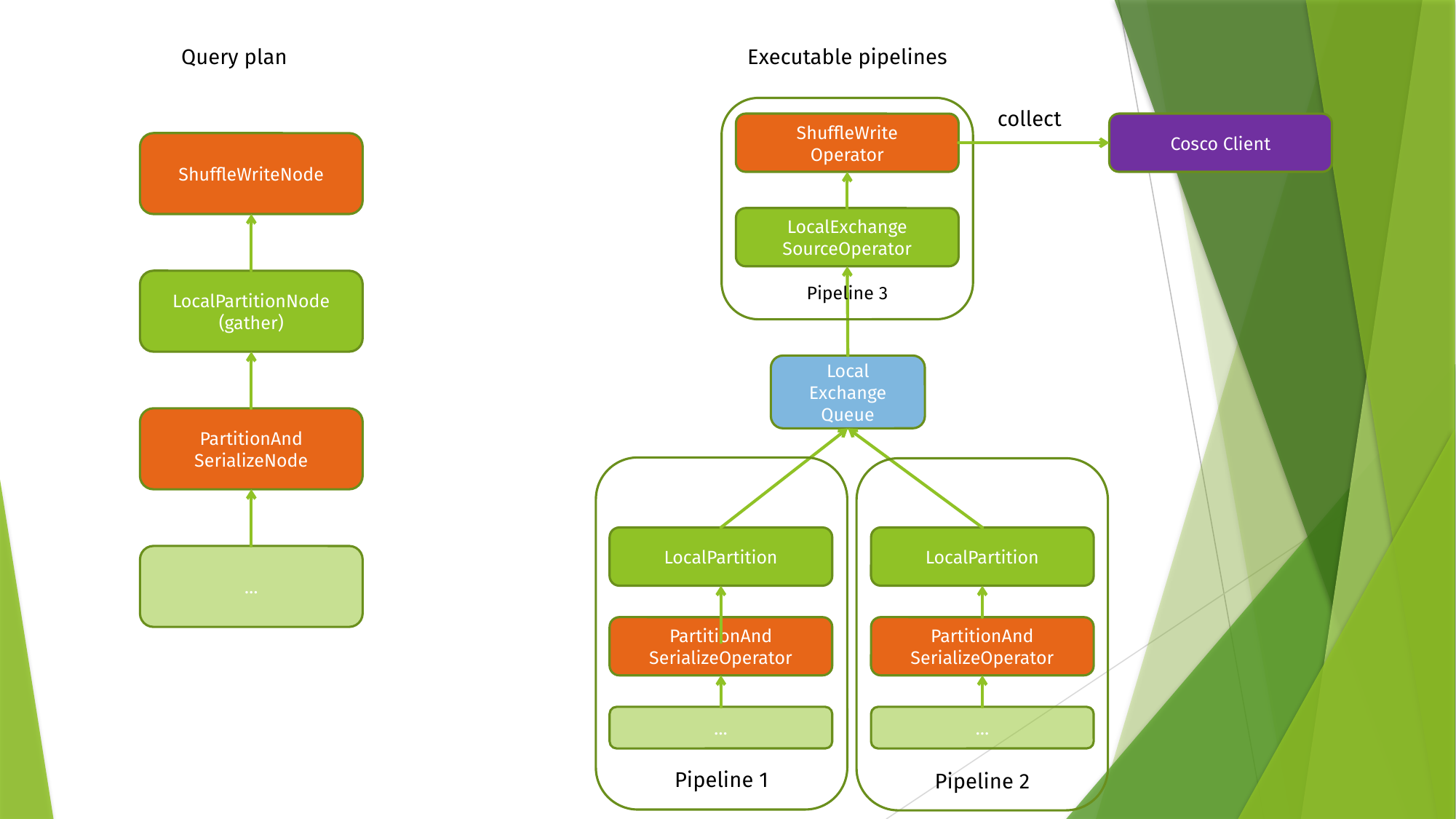

Query plan
Executable pipelines
Pipeline 3
collect
ShuffleWrite
Operator
Cosco Client
ShuffleWriteNode
LocalExchange
SourceOperator
LocalPartitionNode
(gather)
Local
Exchange
Queue
PartitionAnd
SerializeNode
Pipeline 1
Pipeline 2
LocalPartition
LocalPartition
…
PartitionAnd
SerializeOperator
PartitionAnd
SerializeOperator
…
…